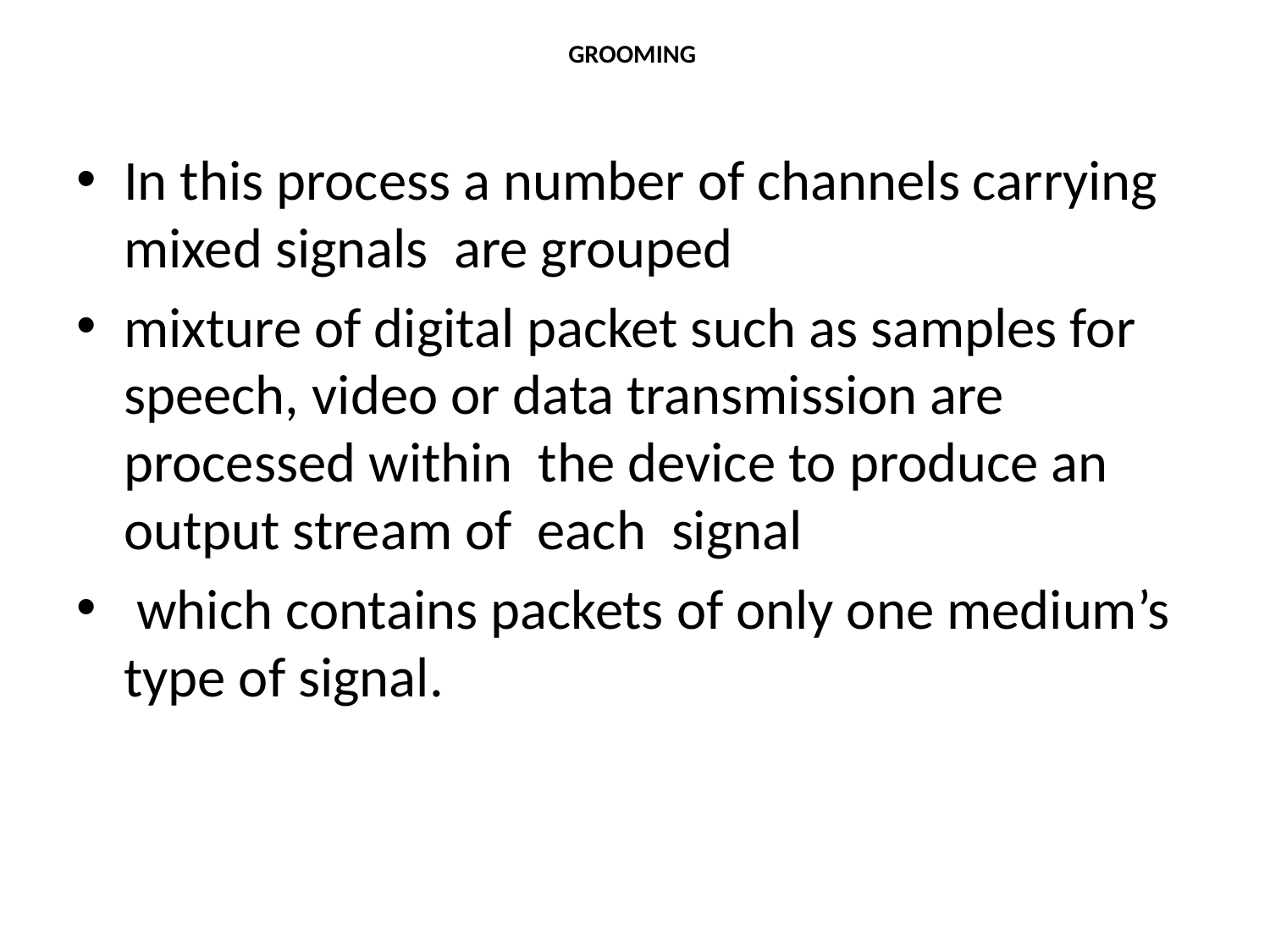

# GROOMING
In this process a number of channels carrying mixed signals  are grouped
mixture of digital packet such as samples for speech, video or data transmission are processed within  the device to produce an output stream of  each  signal
 which contains packets of only one medium’s type of signal.